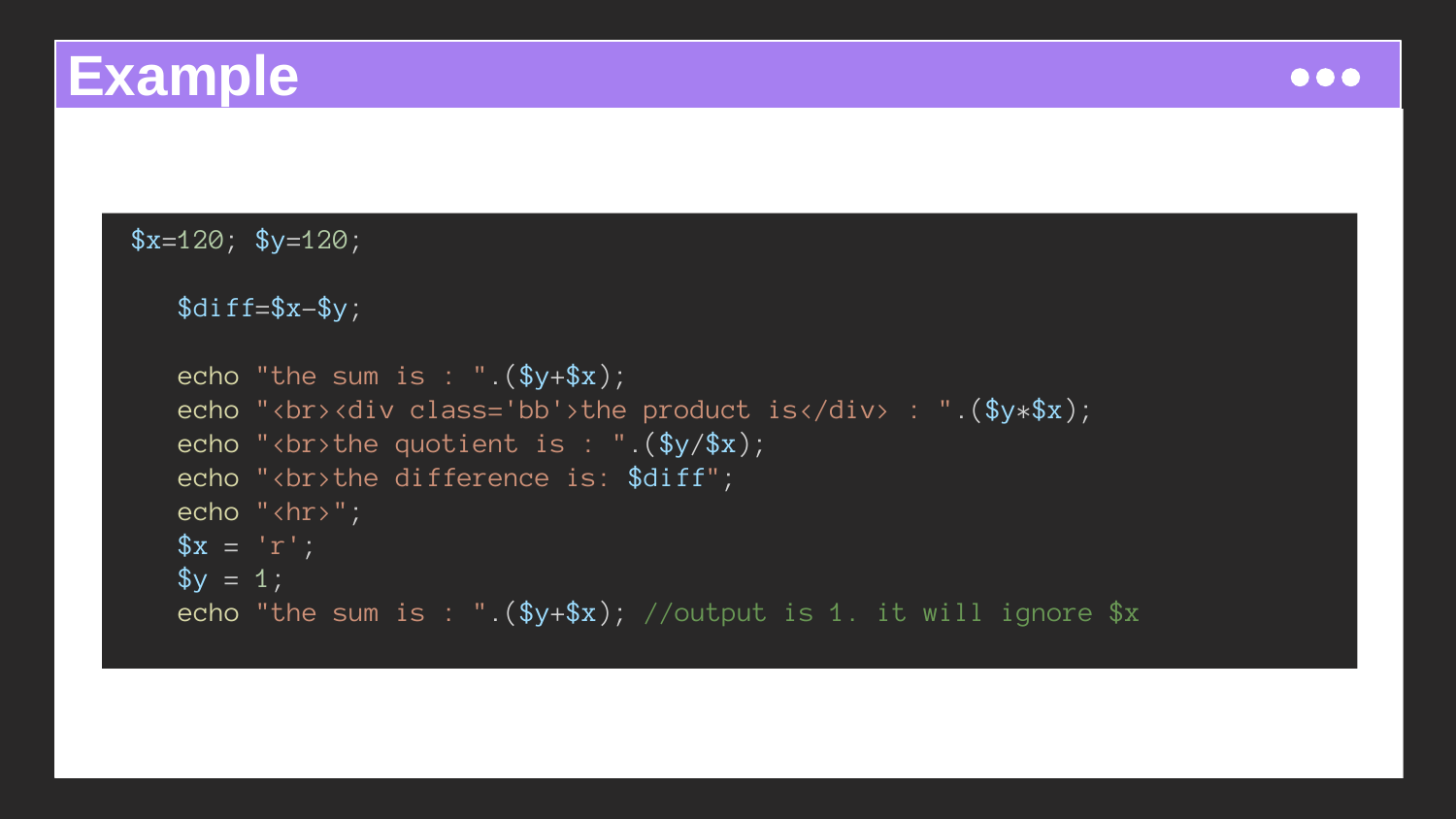

# Example

 $x=120; $y=120;

    $diff=$x-$y;
    echo "the sum is : ".($y+$x);
    echo "<br><div class='bb'>the product is</div> : ".($y*$x);
    echo "<br>the quotient is : ".($y/$x);
    echo "<br>the difference is: $diff";
    echo "<hr>";
    $x = 'r';
    $y = 1;
    echo "the sum is : ".($y+$x); //output is 1. it will ignore $x